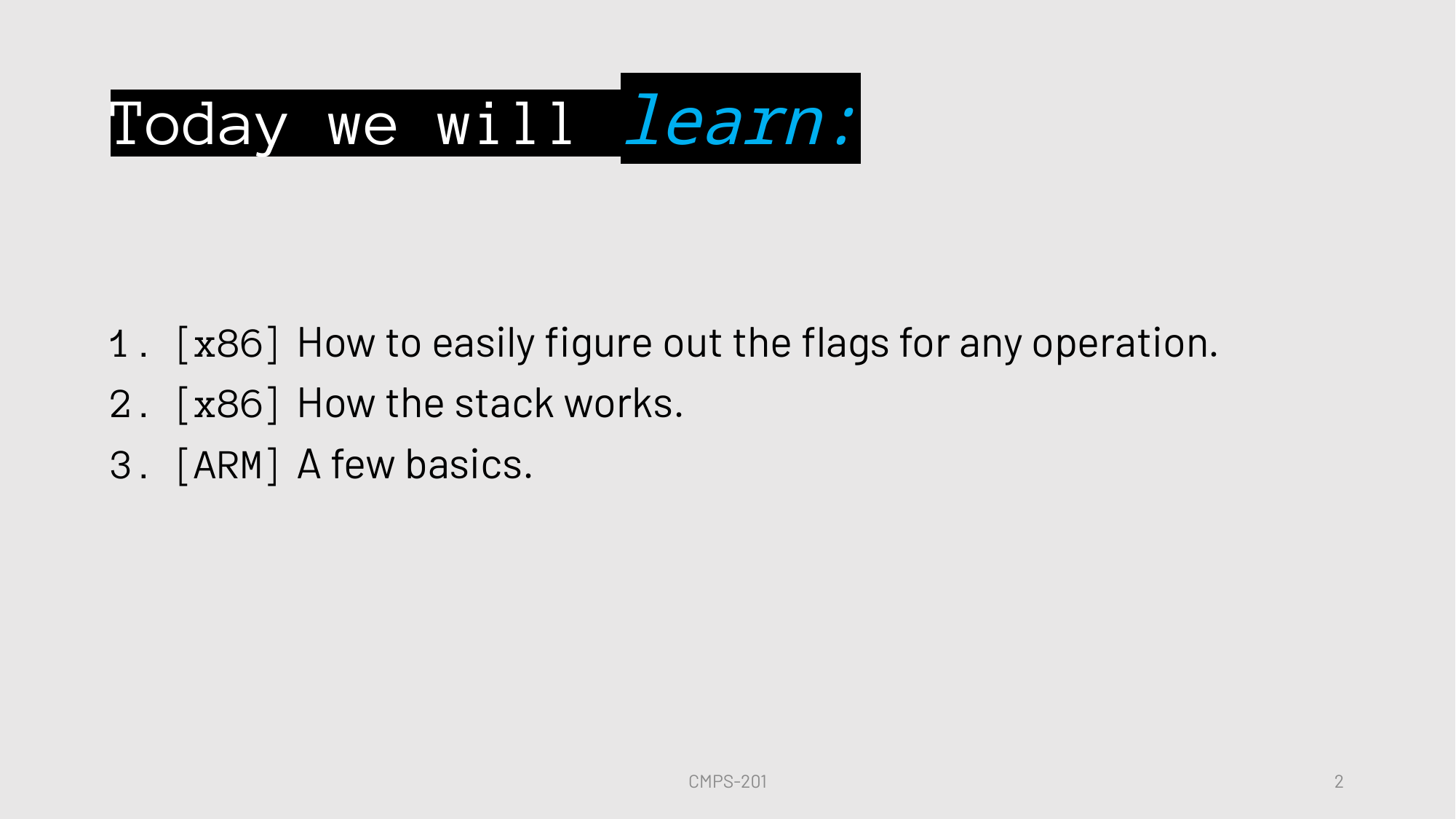

# Today we will learn:
[x86] How to easily figure out the flags for any operation.
[x86] How the stack works.
[ARM] A few basics.
CMPS-201
2